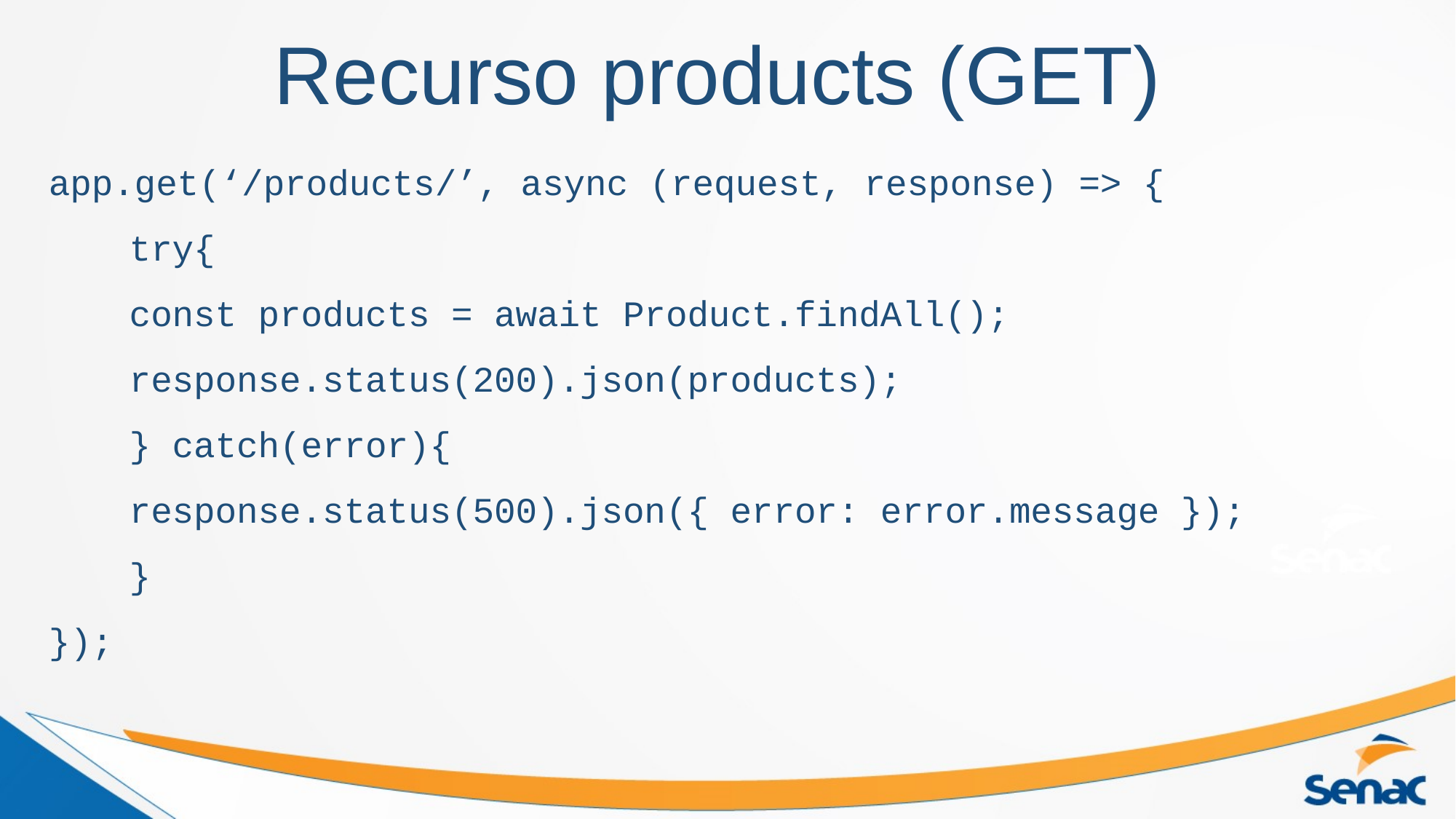

Recurso products (GET)
app.get(‘/products/’, async (request, response) => {
		try{
			const products = await Product.findAll();
			response.status(200).json(products);
		} catch(error){
			response.status(500).json({ error: error.message });
		}
});